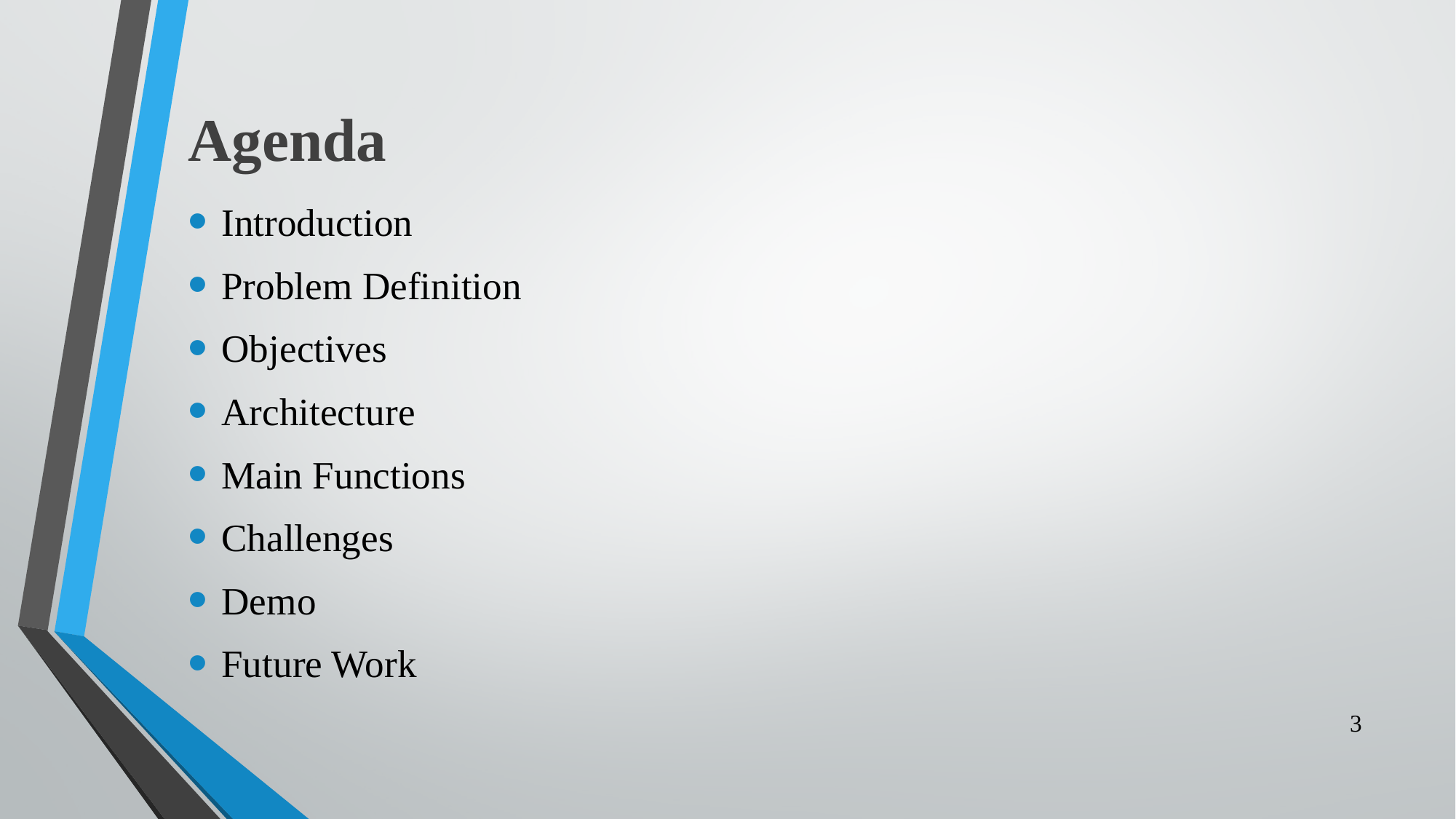

# Agenda
Introduction
Problem Definition
Objectives
Architecture
Main Functions
Challenges
Demo
Future Work
3